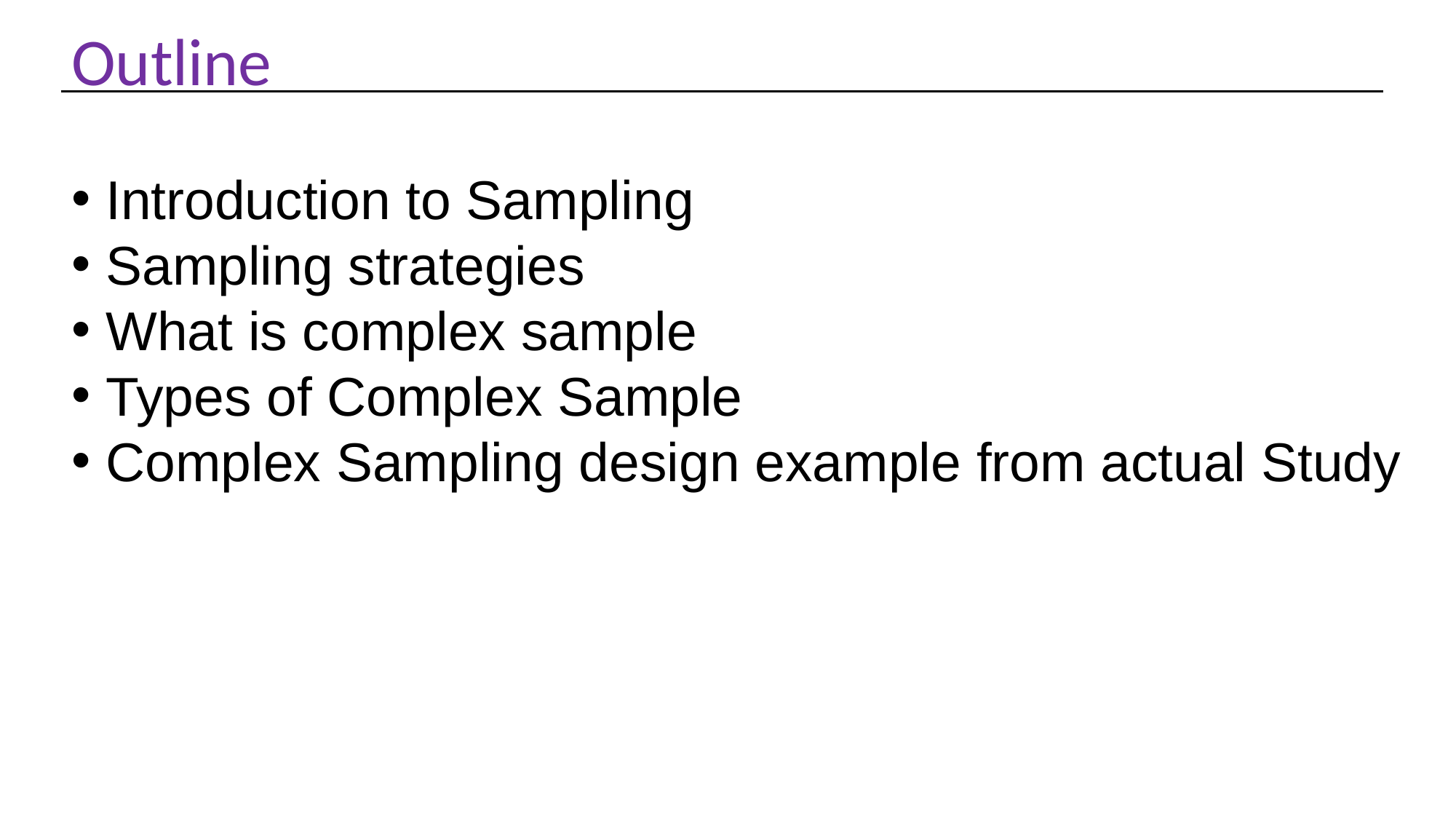

Outline
Introduction to Sampling
Sampling strategies
What is complex sample
Types of Complex Sample
Complex Sampling design example from actual Study